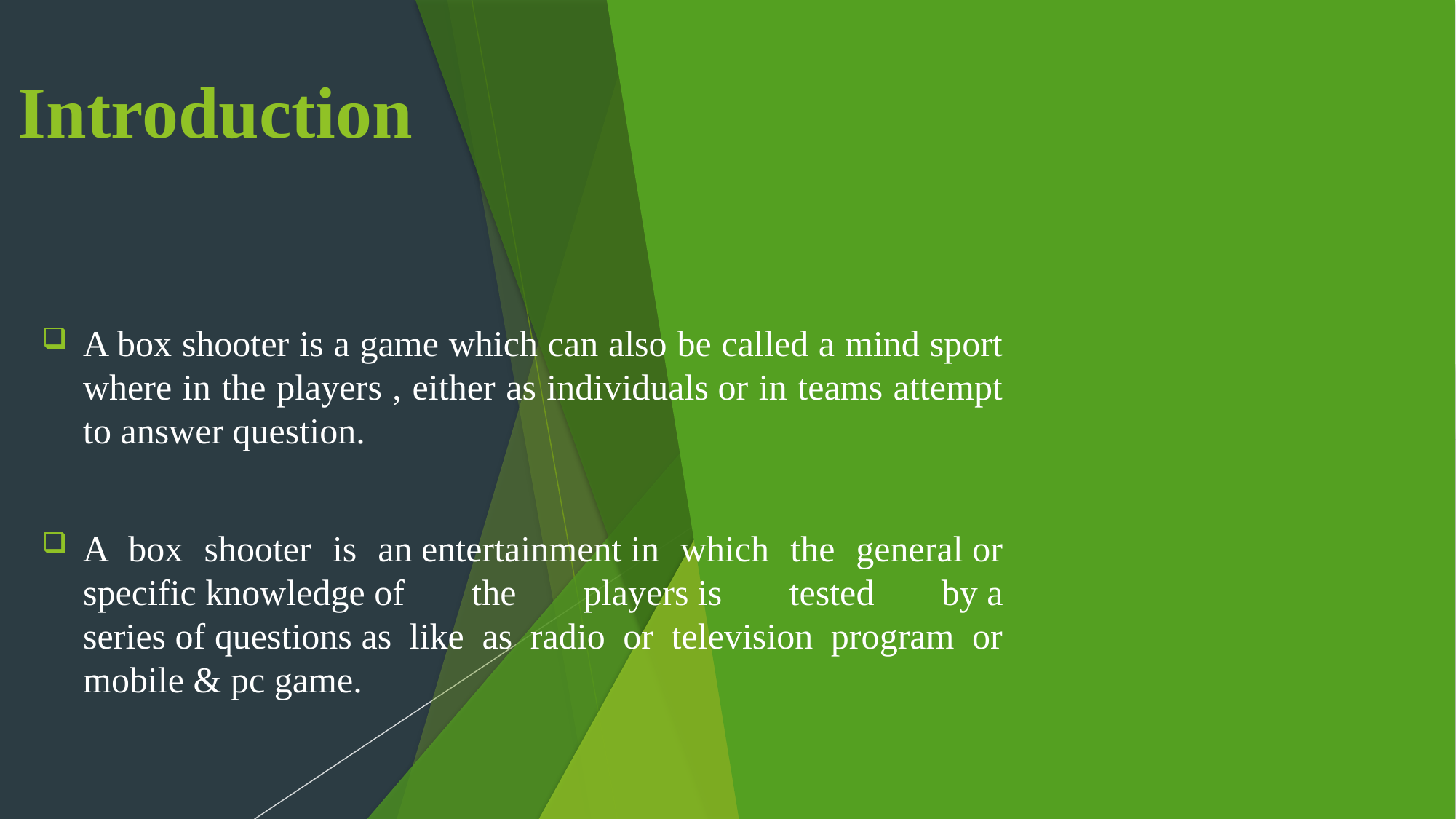

# Introduction
A box shooter is a game which can also be called a mind sport where in the players , either as individuals or in teams attempt to answer question.

A box shooter is an entertainment in which the general or specific knowledge of the players is tested by a series of questions as like as radio or television program or mobile & pc game.